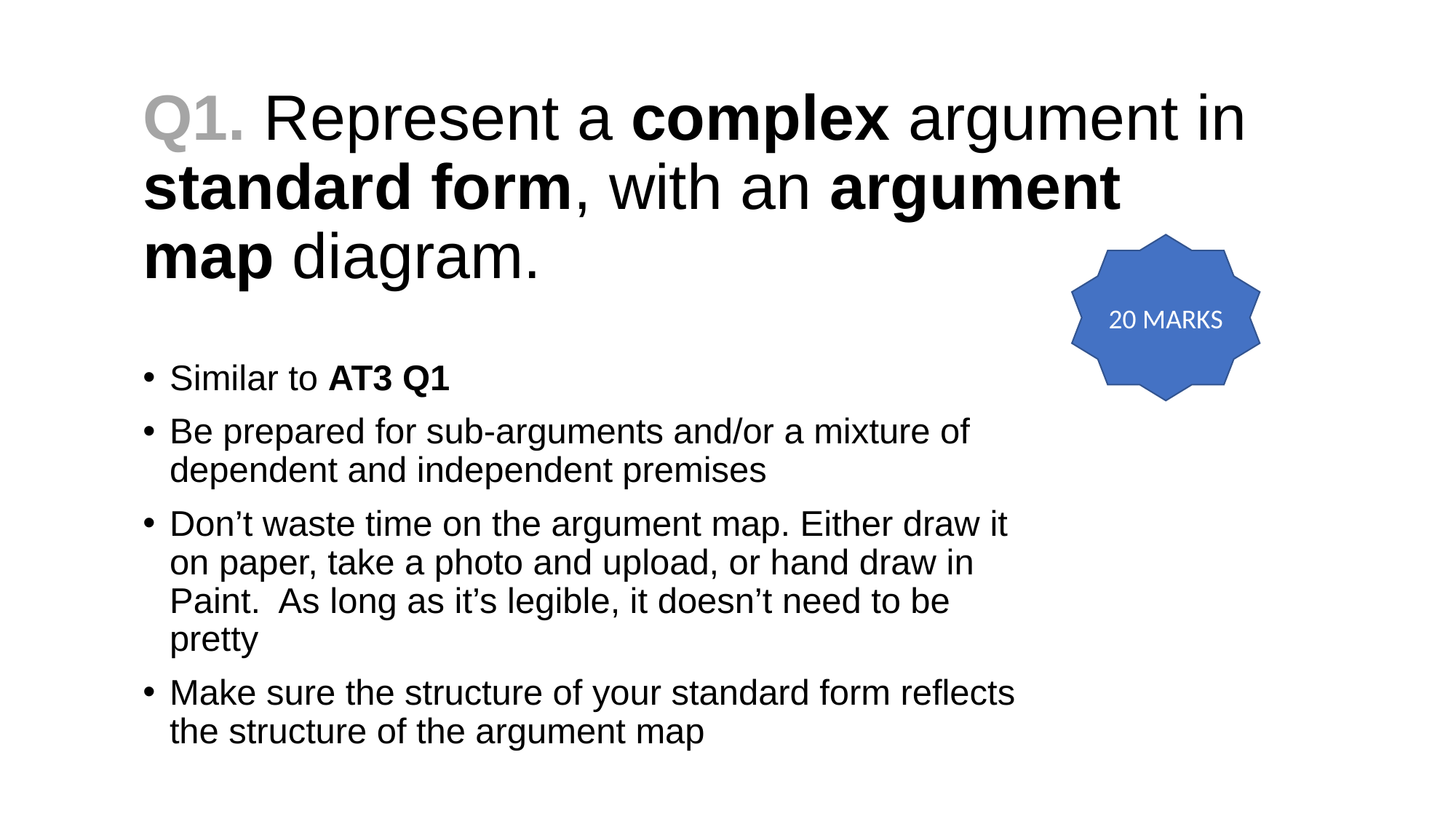

# Q1. Represent a complex argument in standard form, with an argument map diagram.
20 MARKS
Similar to AT3 Q1
Be prepared for sub-arguments and/or a mixture of dependent and independent premises
Don’t waste time on the argument map. Either draw it on paper, take a photo and upload, or hand draw in Paint.  As long as it’s legible, it doesn’t need to be pretty
Make sure the structure of your standard form reflects the structure of the argument map